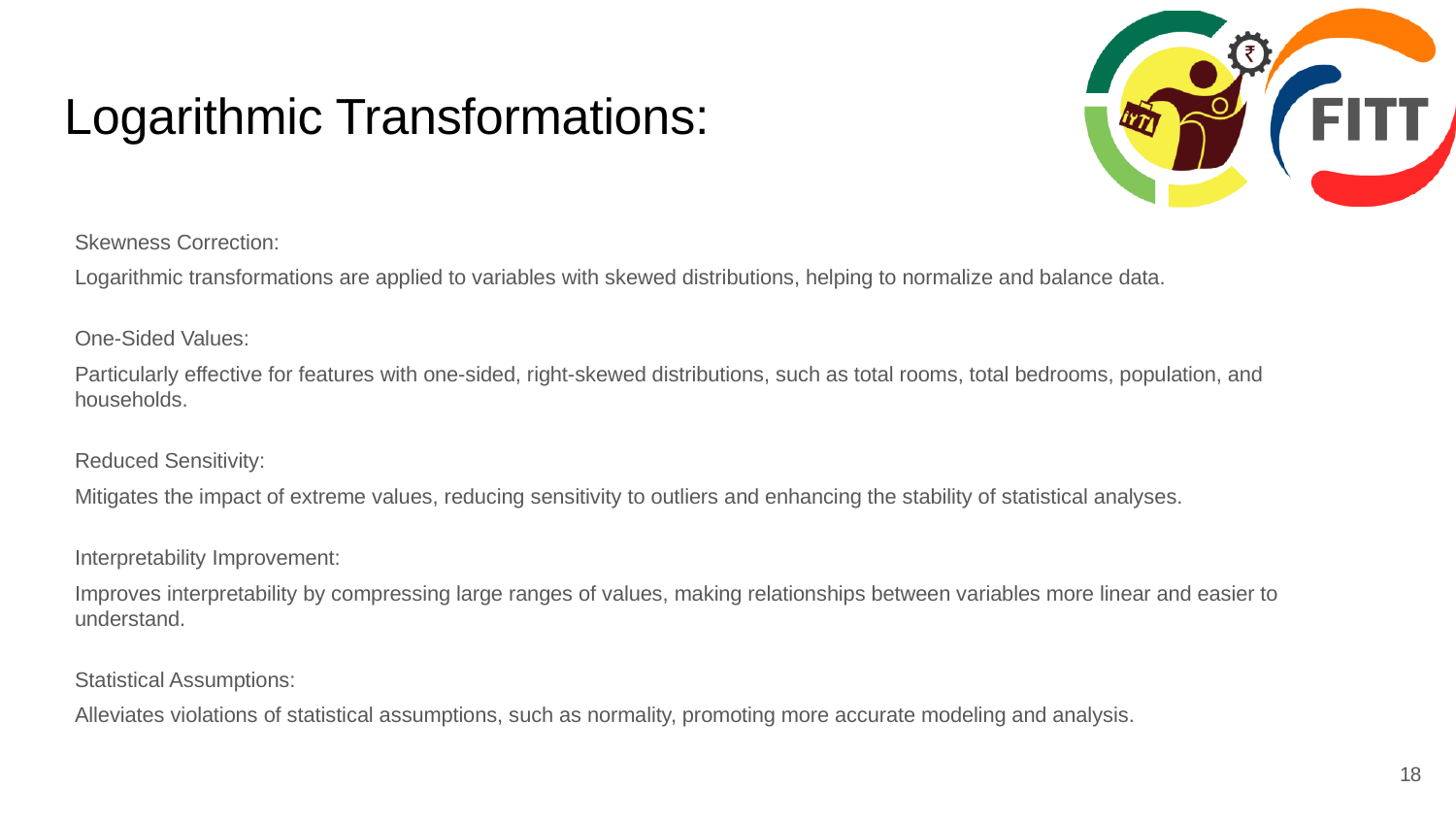

# Logarithmic Transformations:
Skewness Correction:
Logarithmic transformations are applied to variables with skewed distributions, helping to normalize and balance data.
One-Sided Values:
Particularly effective for features with one-sided, right-skewed distributions, such as total rooms, total bedrooms, population, and households.
Reduced Sensitivity:
Mitigates the impact of extreme values, reducing sensitivity to outliers and enhancing the stability of statistical analyses.
Interpretability Improvement:
Improves interpretability by compressing large ranges of values, making relationships between variables more linear and easier to understand.
Statistical Assumptions:
Alleviates violations of statistical assumptions, such as normality, promoting more accurate modeling and analysis.
18